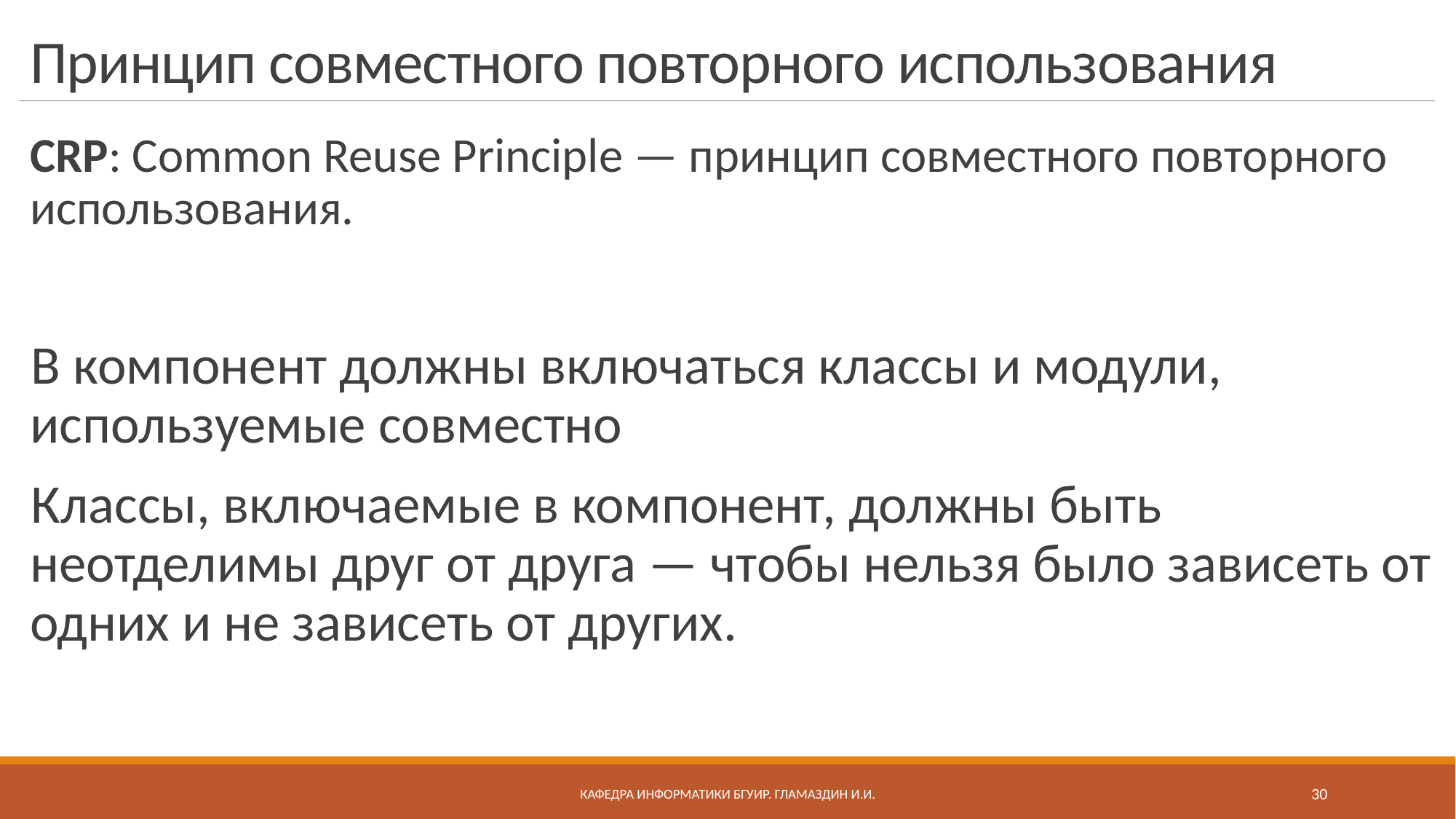

# Принцип совместного повторного использования
CRP: Common Reuse Principle — принцип совместного повторного использования.

В компонент должны включаться классы и модули, используемые совместно
Классы, включаемые в компонент, должны быть неотделимы друг от друга — чтобы нельзя было зависеть от одних и не зависеть от других.
Кафедра информатики бгуир. Гламаздин И.и.
30